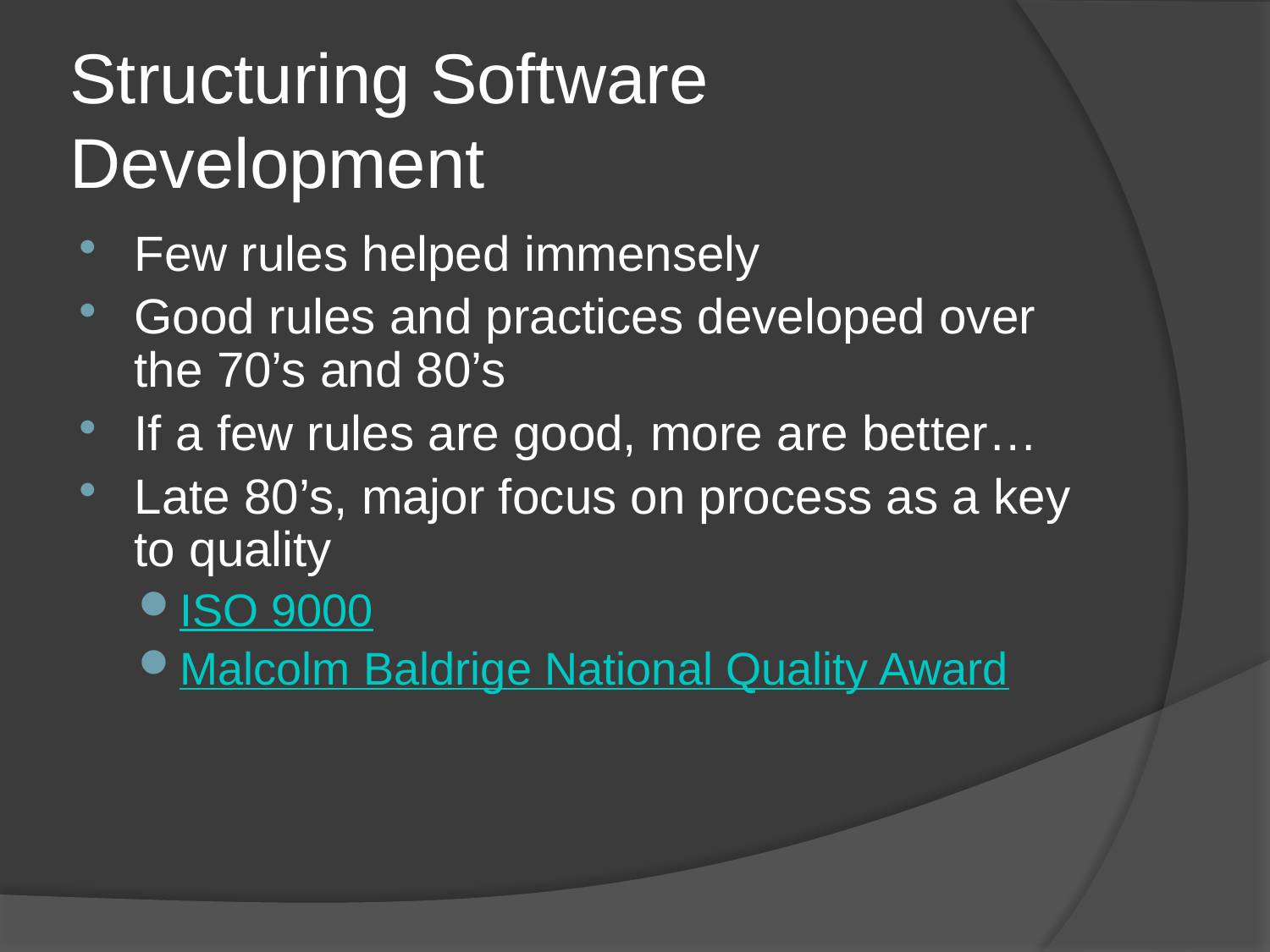

# Structuring Software Development
Few rules helped immensely
Good rules and practices developed over the 70’s and 80’s
If a few rules are good, more are better…
Late 80’s, major focus on process as a key to quality
ISO 9000
Malcolm Baldrige National Quality Award